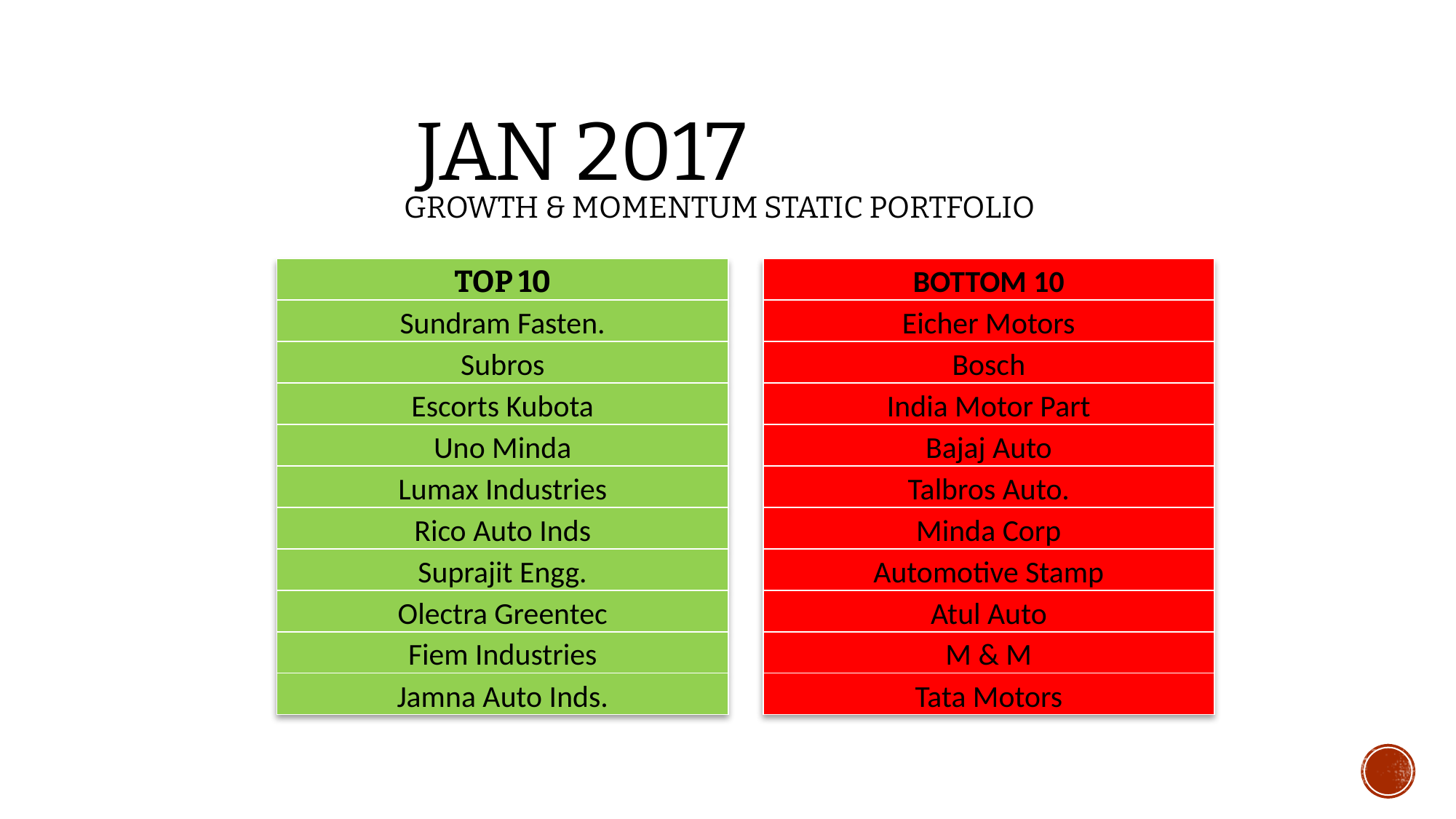

# JAN 2017
GROWTH & MOMENTUM STATIC PORTFOLIO
| TOP 10 |
| --- |
| Sundram Fasten. |
| Subros |
| Escorts Kubota |
| Uno Minda |
| Lumax Industries |
| Rico Auto Inds |
| Suprajit Engg. |
| Olectra Greentec |
| Fiem Industries |
| Jamna Auto Inds. |
| BOTTOM 10 |
| --- |
| Eicher Motors |
| Bosch |
| India Motor Part |
| Bajaj Auto |
| Talbros Auto. |
| Minda Corp |
| Automotive Stamp |
| Atul Auto |
| M & M |
| Tata Motors |